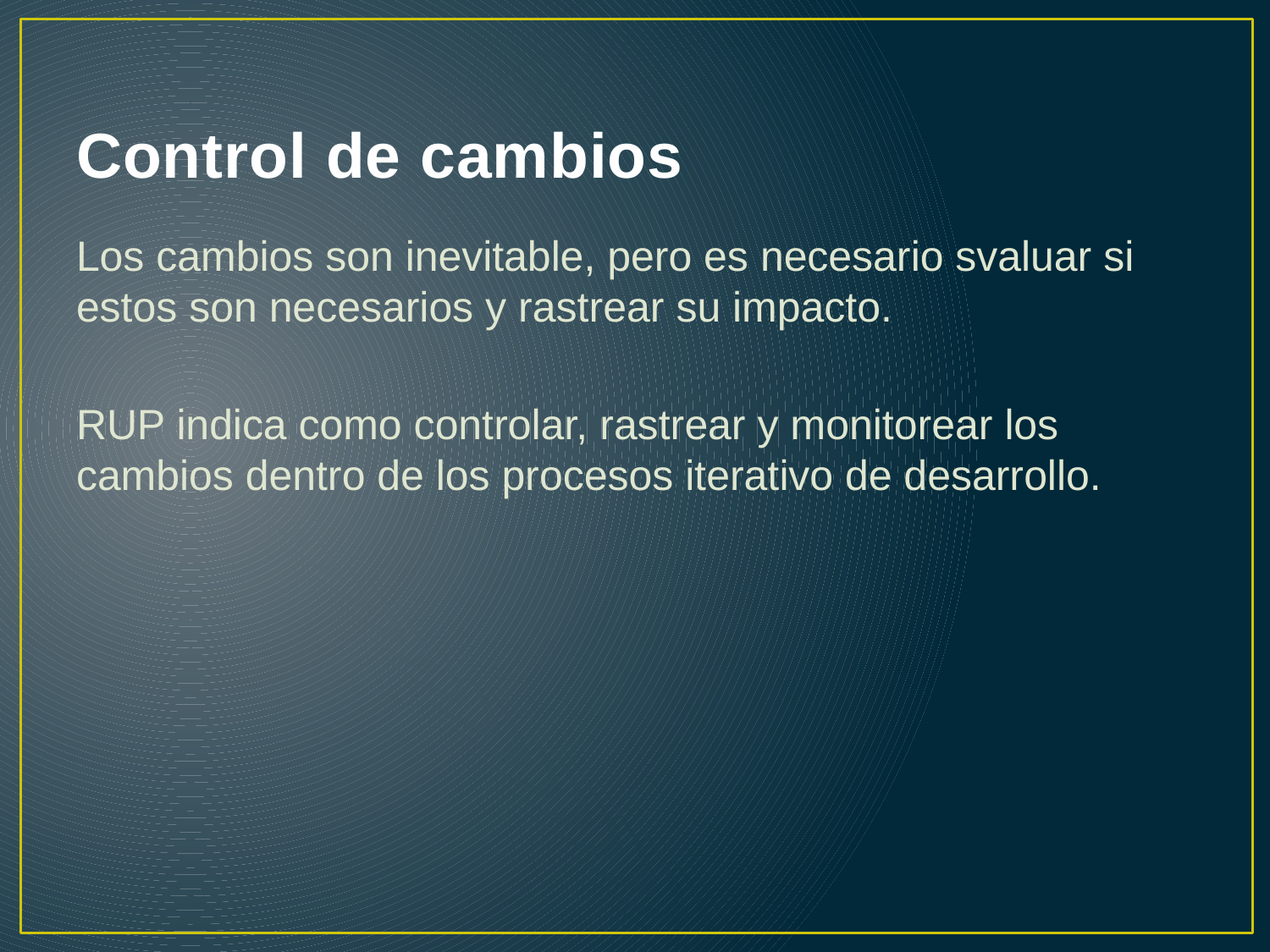

# Control de cambios
Los cambios son inevitable, pero es necesario svaluar si estos son necesarios y rastrear su impacto.

RUP indica como controlar, rastrear y monitorear los cambios dentro de los procesos iterativo de desarrollo.